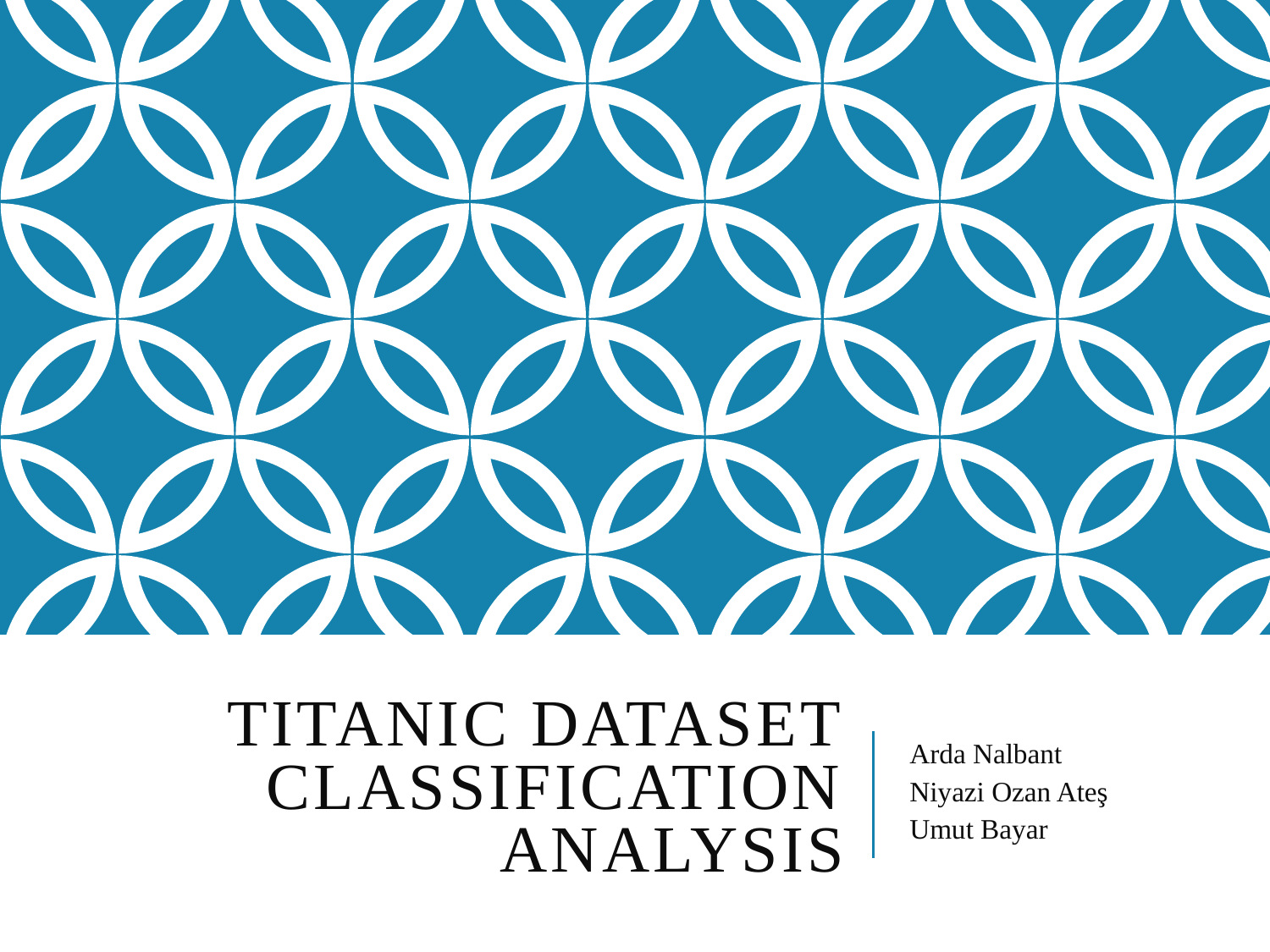

# Tıtanıc dataset classıfıcatıon analysıs
Arda Nalbant
Niyazi Ozan Ateş
Umut Bayar